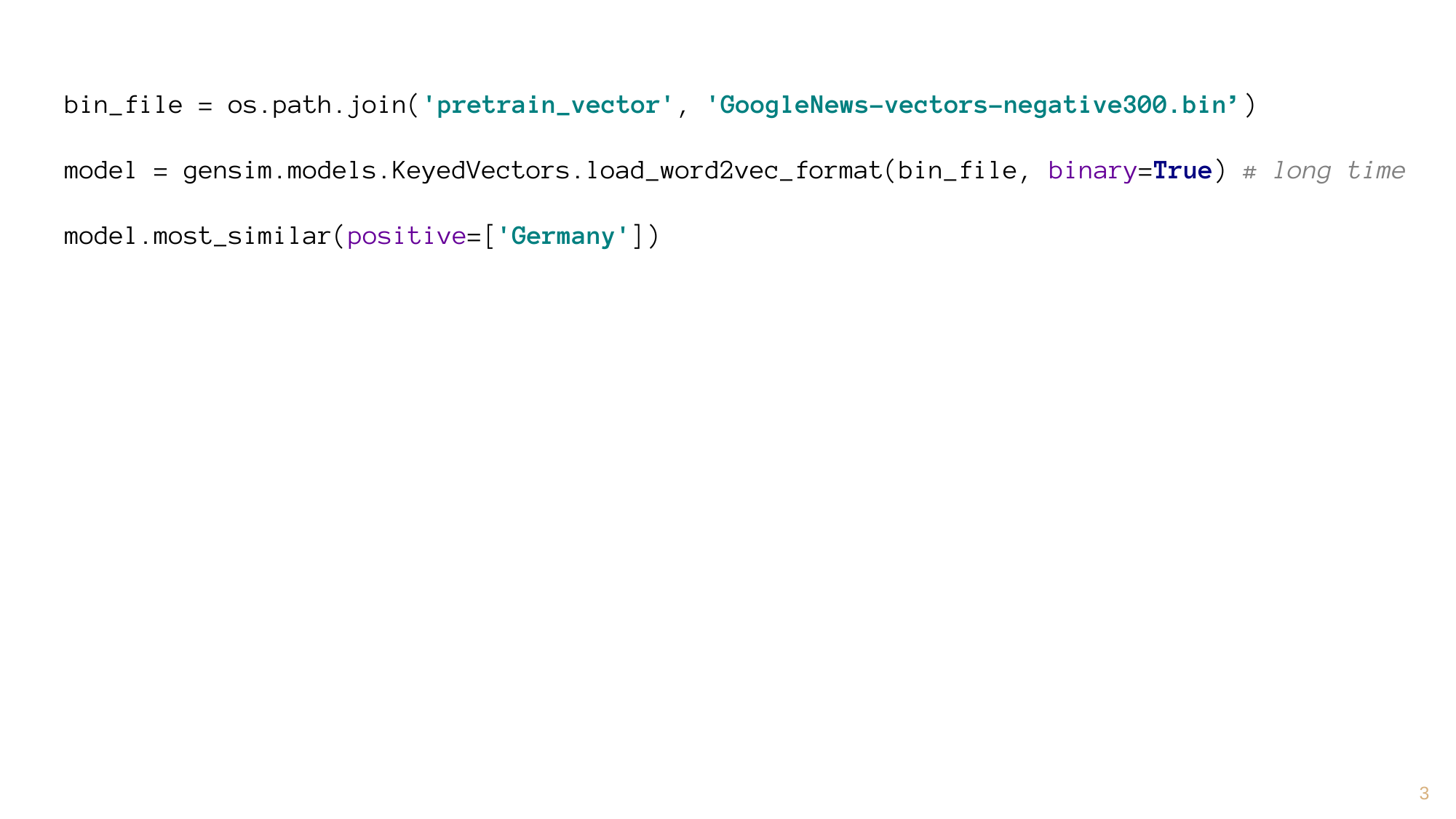

bin_file = os.path.join('pretrain_vector', 'GoogleNews-vectors-negative300.bin’)
model = gensim.models.KeyedVectors.load_word2vec_format(bin_file, binary=True) # long time
model.most_similar(positive=['Germany'])
3